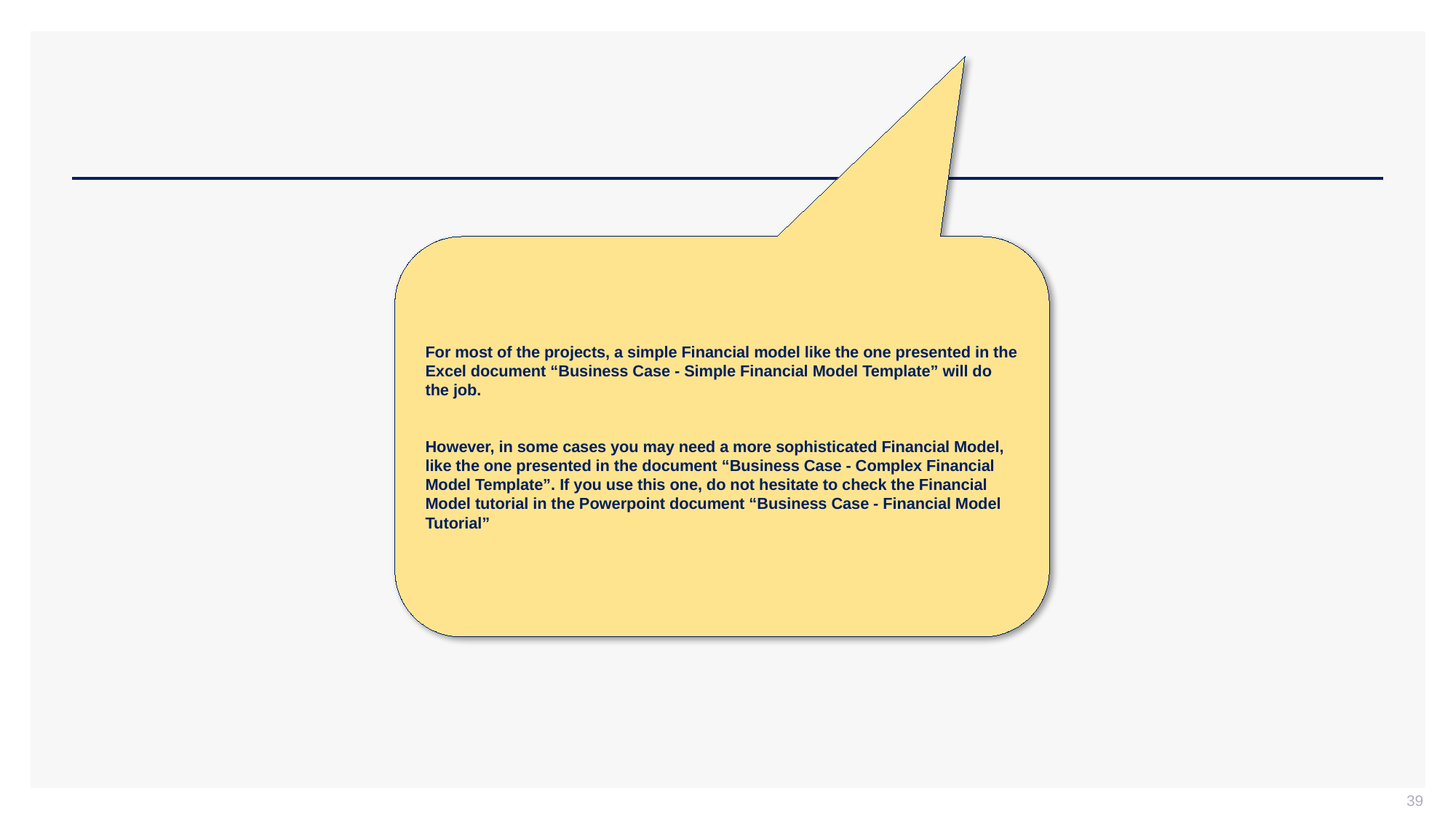

#
For most of the projects, a simple Financial model like the one presented in the Excel document “Business Case - Simple Financial Model Template” will do the job.

However, in some cases you may need a more sophisticated Financial Model, like the one presented in the document “Business Case - Complex Financial Model Template”. If you use this one, do not hesitate to check the Financial Model tutorial in the Powerpoint document “Business Case - Financial Model Tutorial”
39